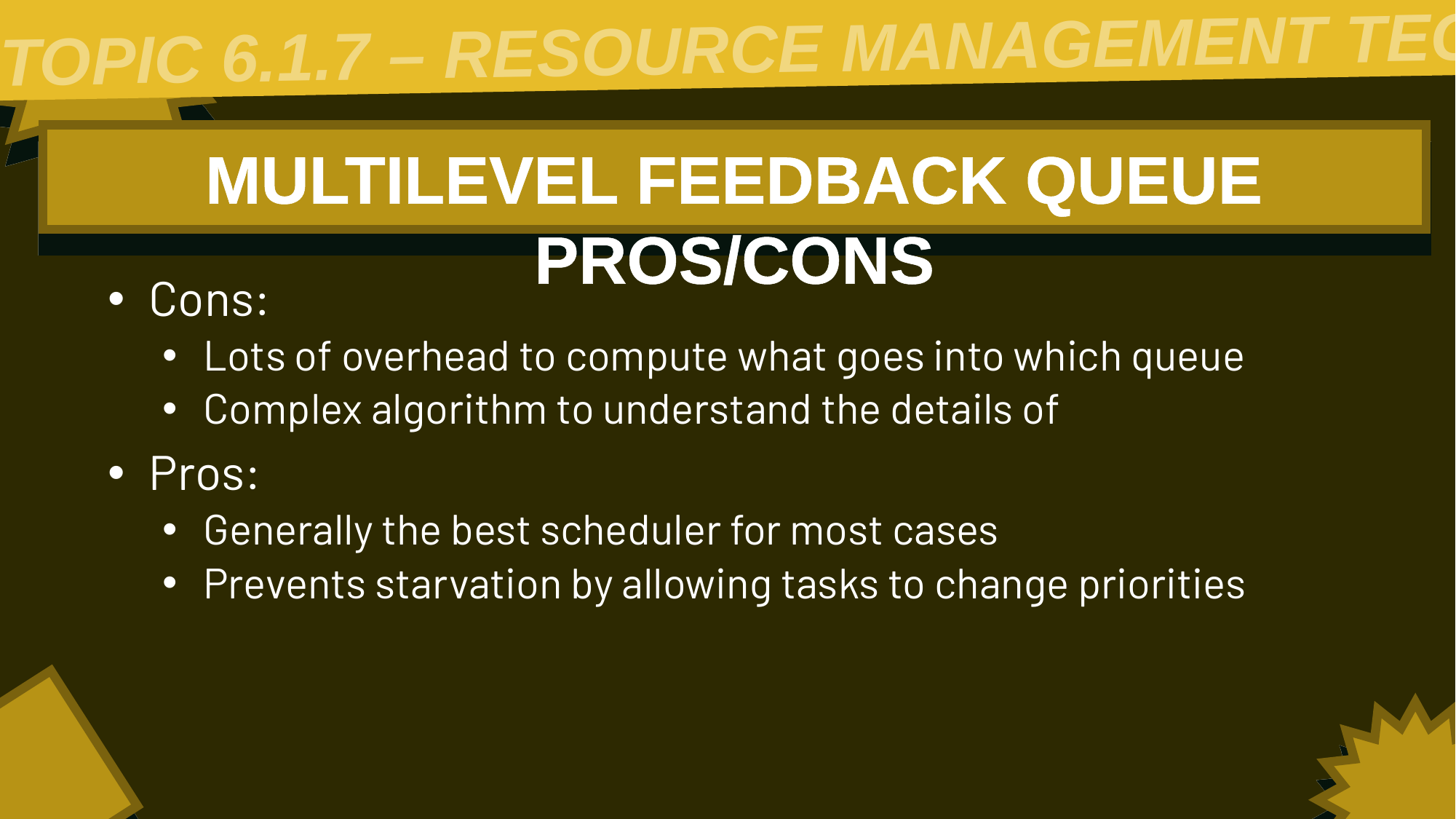

TOPIC 6.1.7 – RESOURCE MANAGEMENT TECH

MULTILEVEL FEEDBACK QUEUE PROS/CONS
Cons:
Lots of overhead to compute what goes into which queue
Complex algorithm to understand the details of
Pros:
Generally the best scheduler for most cases
Prevents starvation by allowing tasks to change priorities